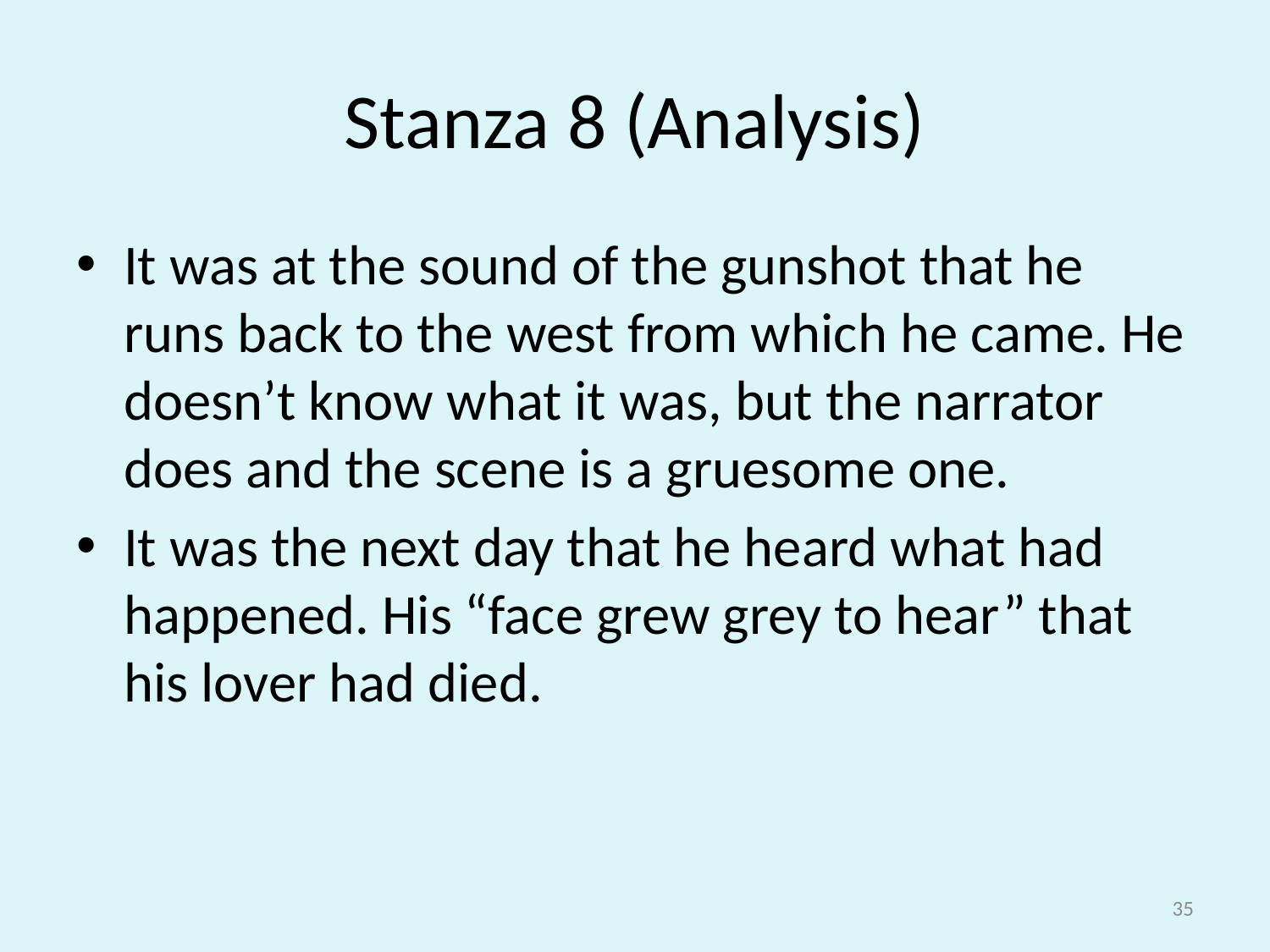

# Stanza 8 (Analysis)
It was at the sound of the gunshot that he runs back to the west from which he came. He doesn’t know what it was, but the narrator does and the scene is a gruesome one.
It was the next day that he heard what had happened. His “face grew grey to hear” that his lover had died.

35